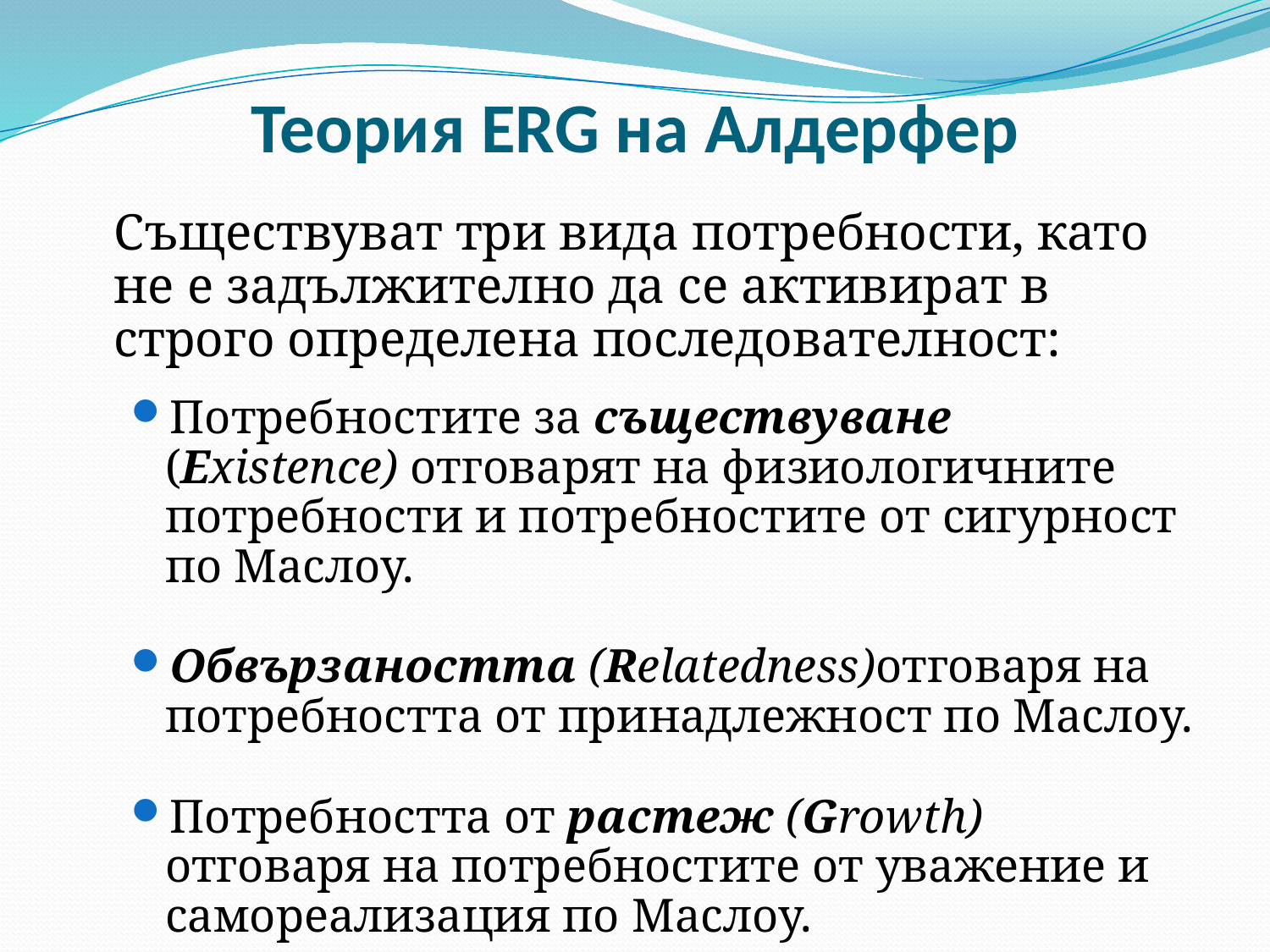

# Теория ERG на Алдерфер
	Съществуват три вида потребности, като не е задължително да се активират в строго определена последователност:

Потребностите за съществуване (Existence) отговарят на физиологичните потребности и потребностите от сигурност по Маслоу.

Обвързаността (Relatedness)отговаря на потребността от принадлежност по Маслоу.

Потребността от растеж (Growth) отговаря на потребностите от уважение и самореализация по Маслоу.